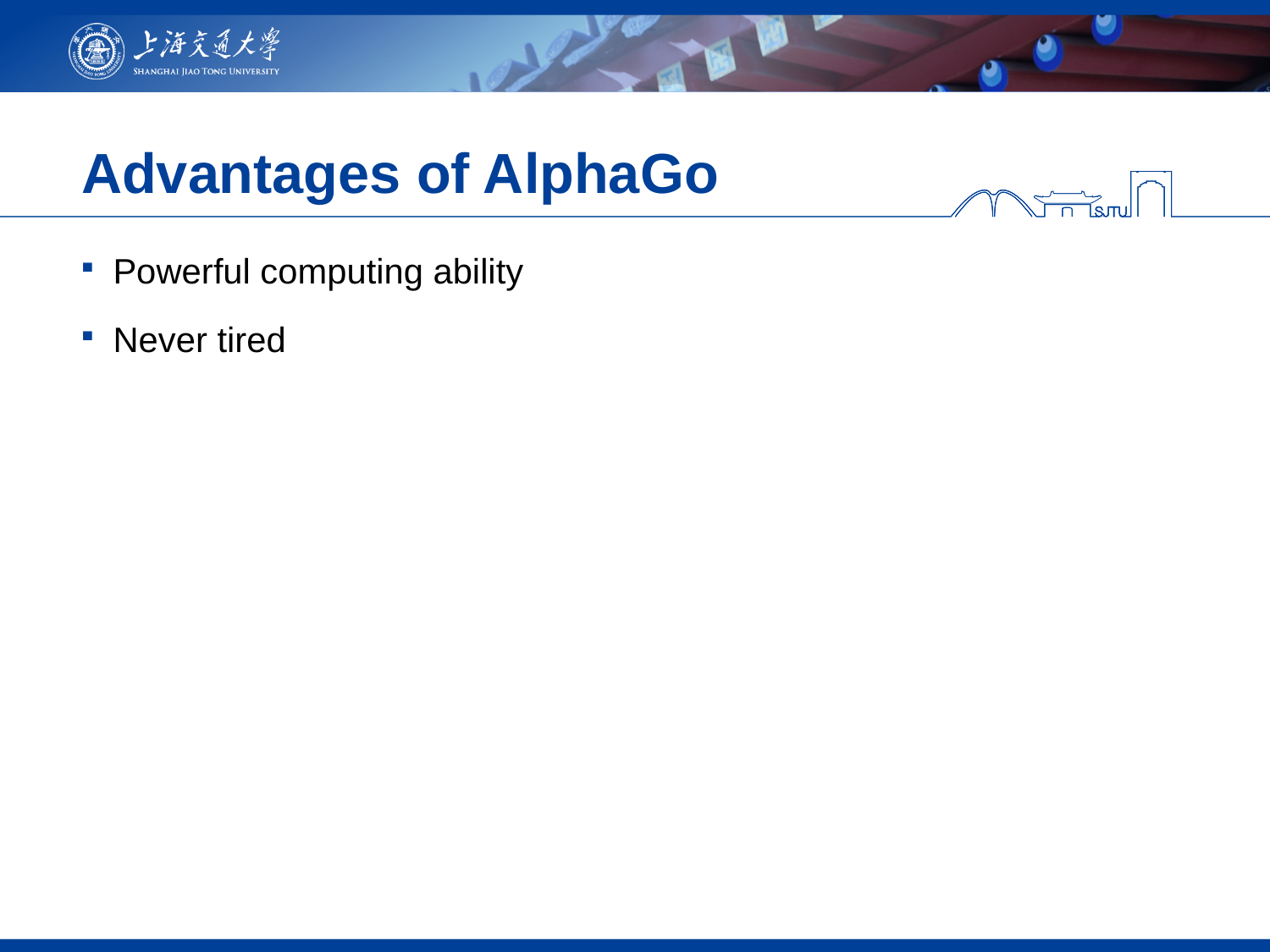

# Advantages of AlphaGo
Powerful computing ability
Never tired